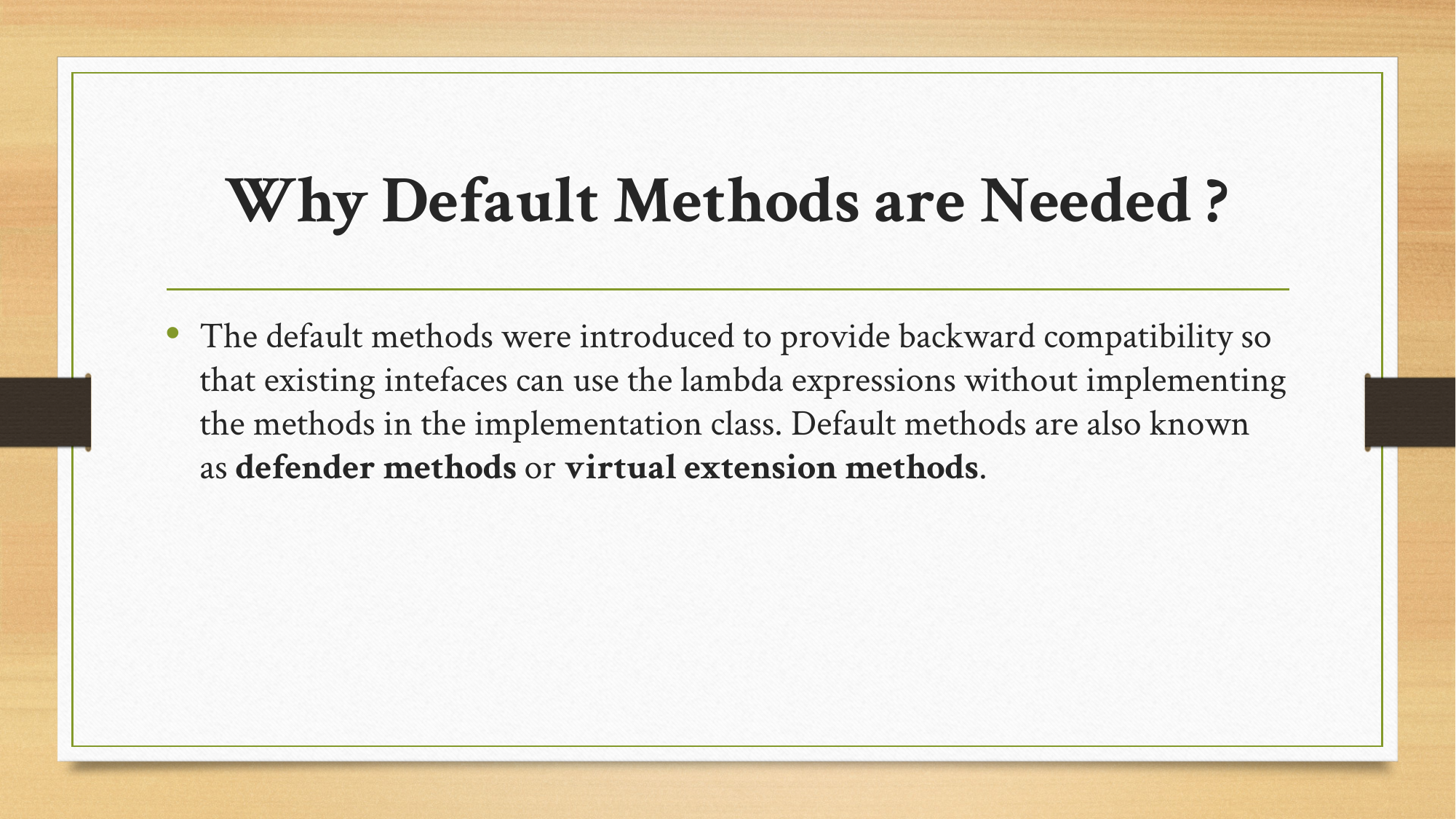

# Why Default Methods are Needed ?
The default methods were introduced to provide backward compatibility so that existing intefaces can use the lambda expressions without implementing the methods in the implementation class. Default methods are also known as defender methods or virtual extension methods.